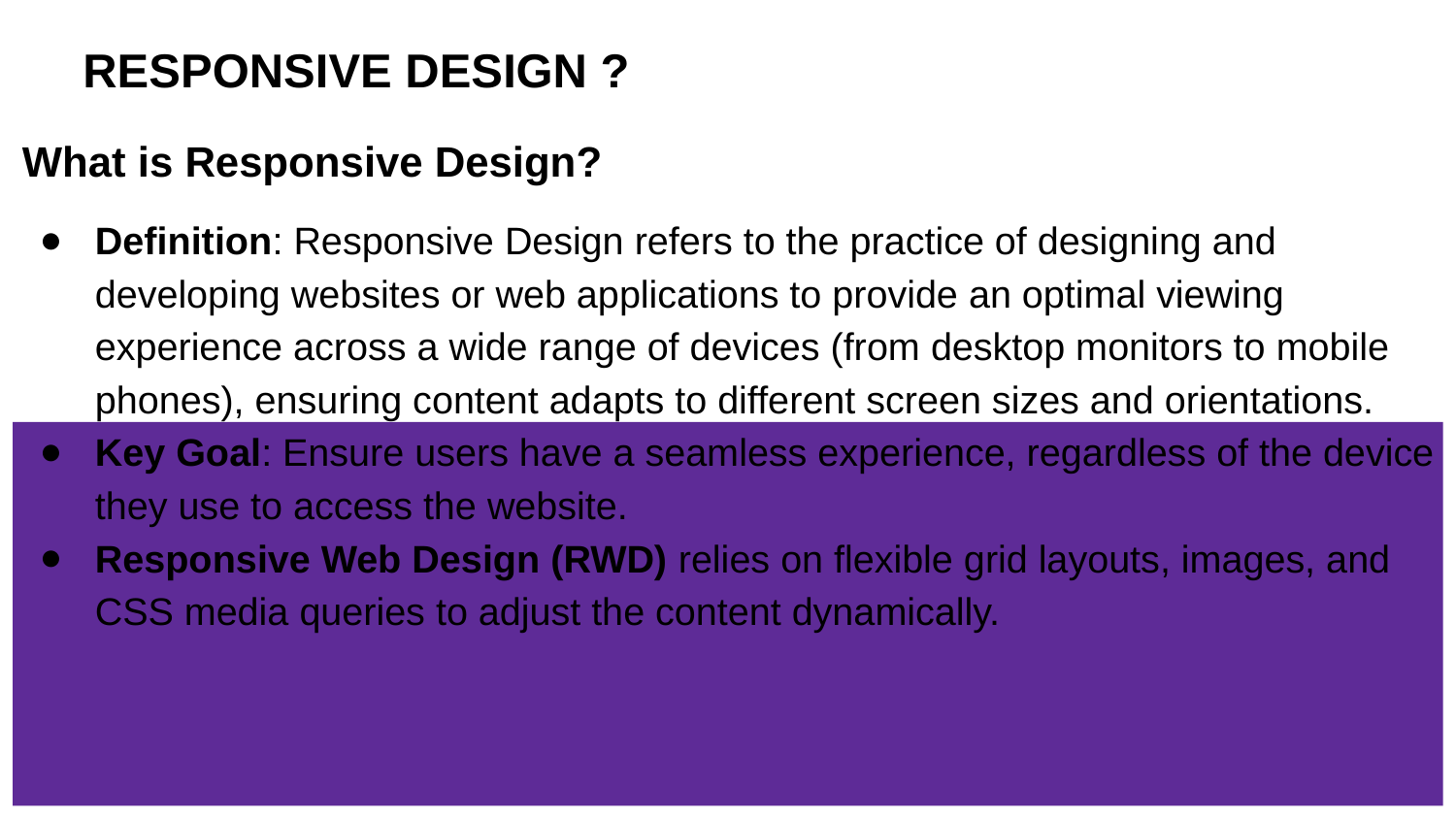

# RESPONSIVE DESIGN ?
What is Responsive Design?
Definition: Responsive Design refers to the practice of designing and developing websites or web applications to provide an optimal viewing experience across a wide range of devices (from desktop monitors to mobile phones), ensuring content adapts to different screen sizes and orientations.
Key Goal: Ensure users have a seamless experience, regardless of the device they use to access the website.
Responsive Web Design (RWD) relies on flexible grid layouts, images, and CSS media queries to adjust the content dynamically.